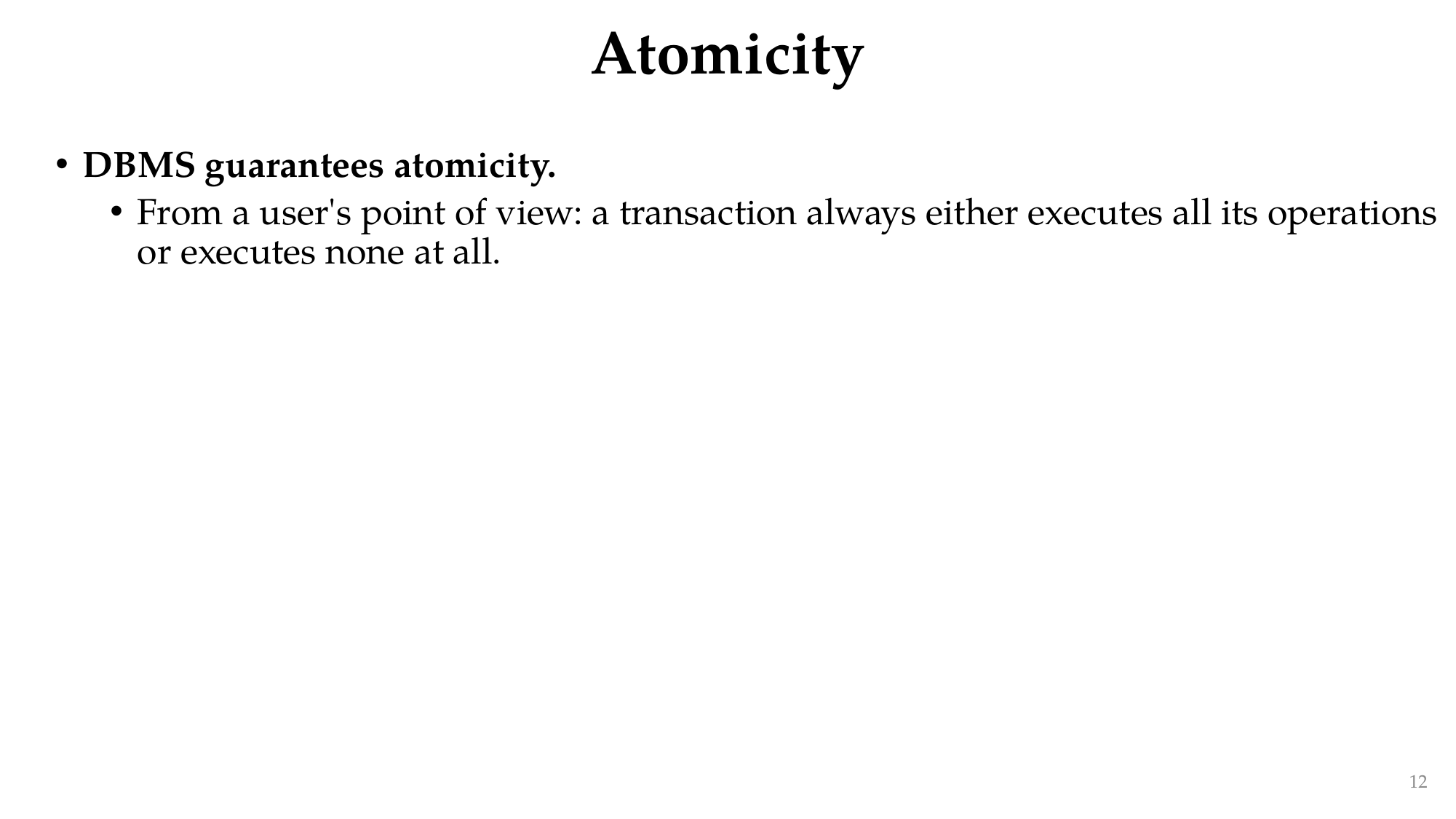

# Atomicity
DBMS guarantees atomicity.
From a user's point of view: a transaction always either executes all its operations or executes none at all.

12